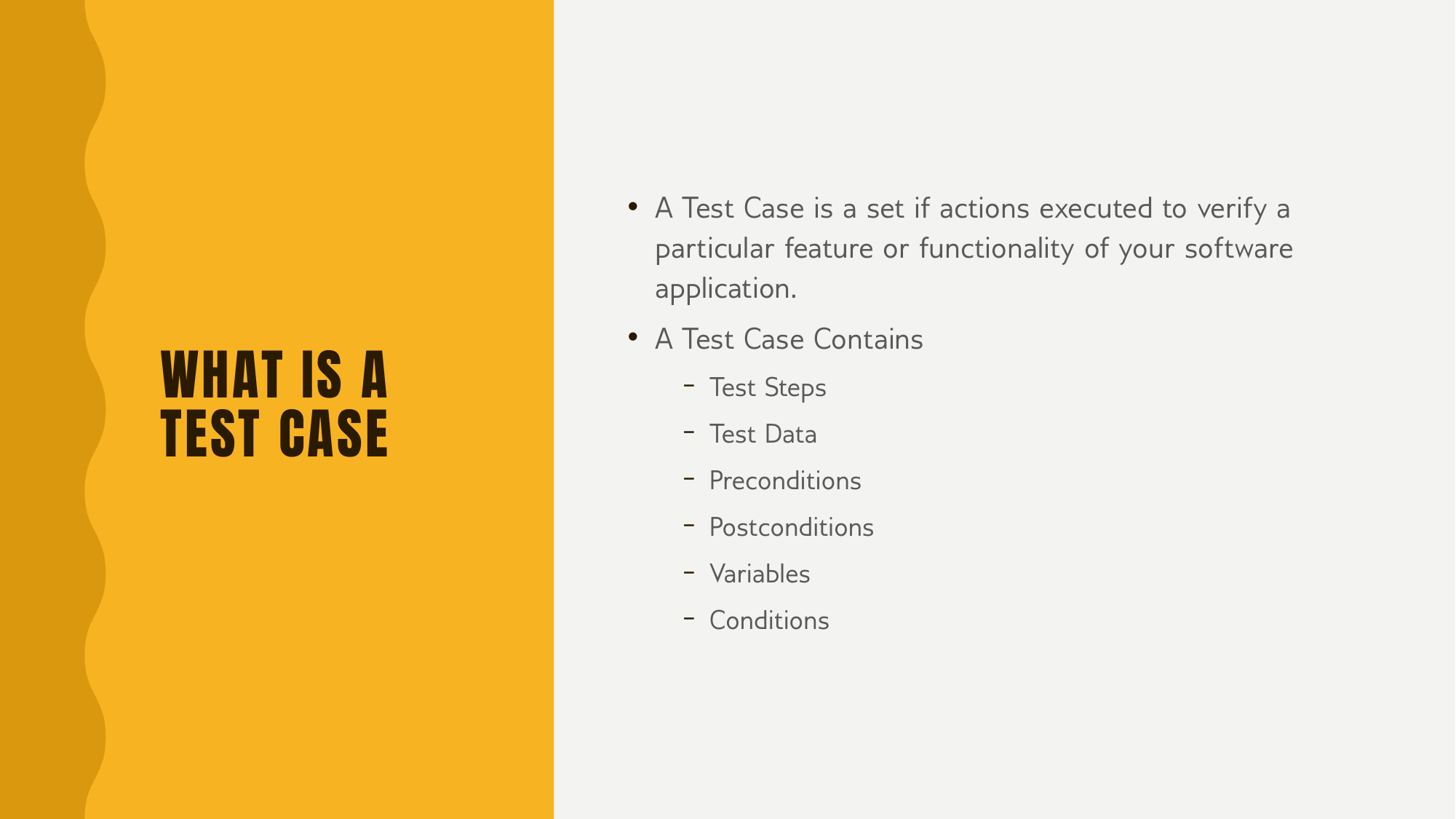

# What is a Test Case
A Test Case is a set if actions executed to verify a particular feature or functionality of your software application.
A Test Case Contains
Test Steps
Test Data
Preconditions
Postconditions
Variables
Conditions